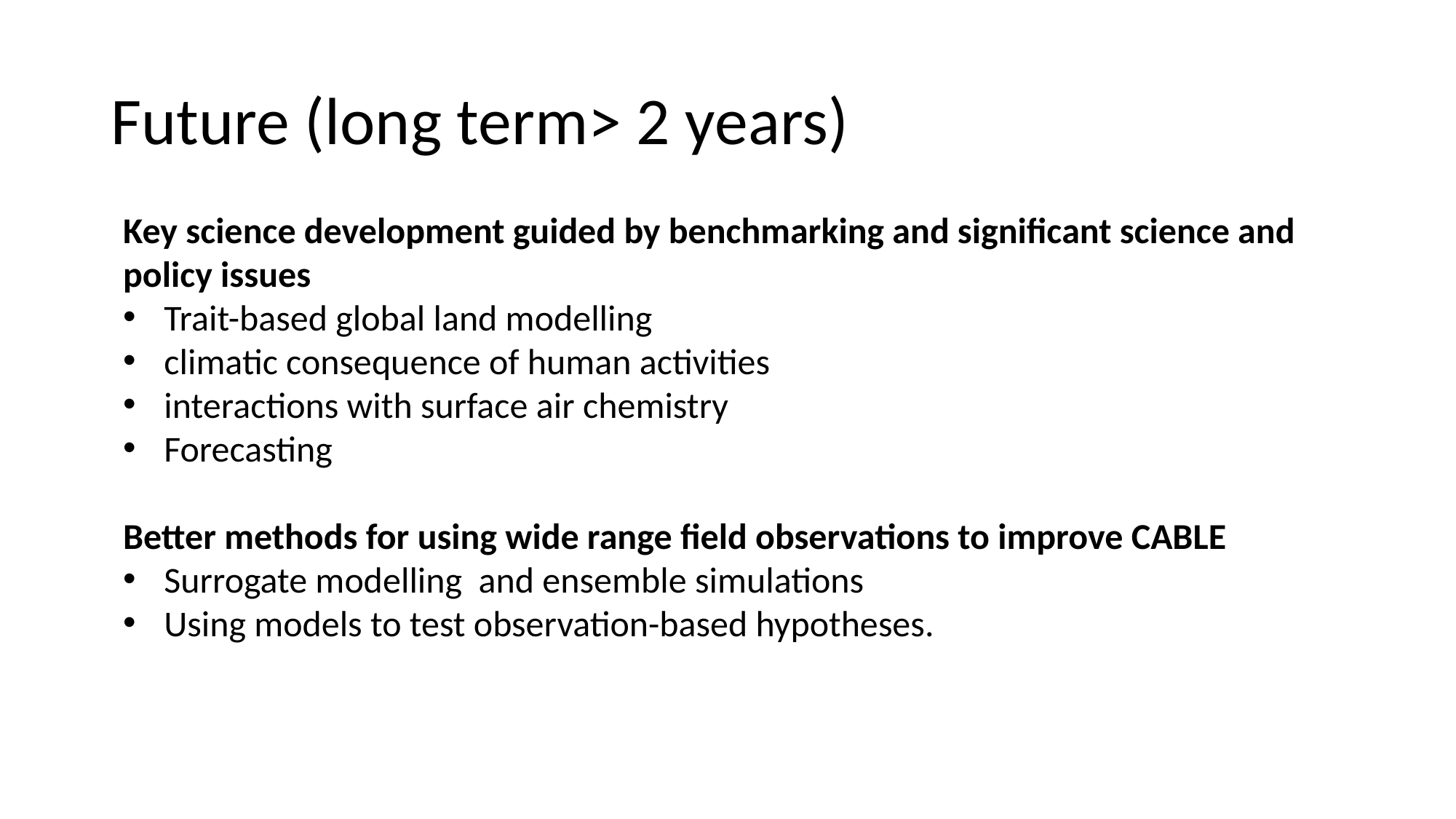

# Future (long term> 2 years)
Key science development guided by benchmarking and significant science and policy issues
Trait-based global land modelling
climatic consequence of human activities
interactions with surface air chemistry
Forecasting

Better methods for using wide range field observations to improve CABLE
Surrogate modelling  and ensemble simulations
Using models to test observation-based hypotheses.